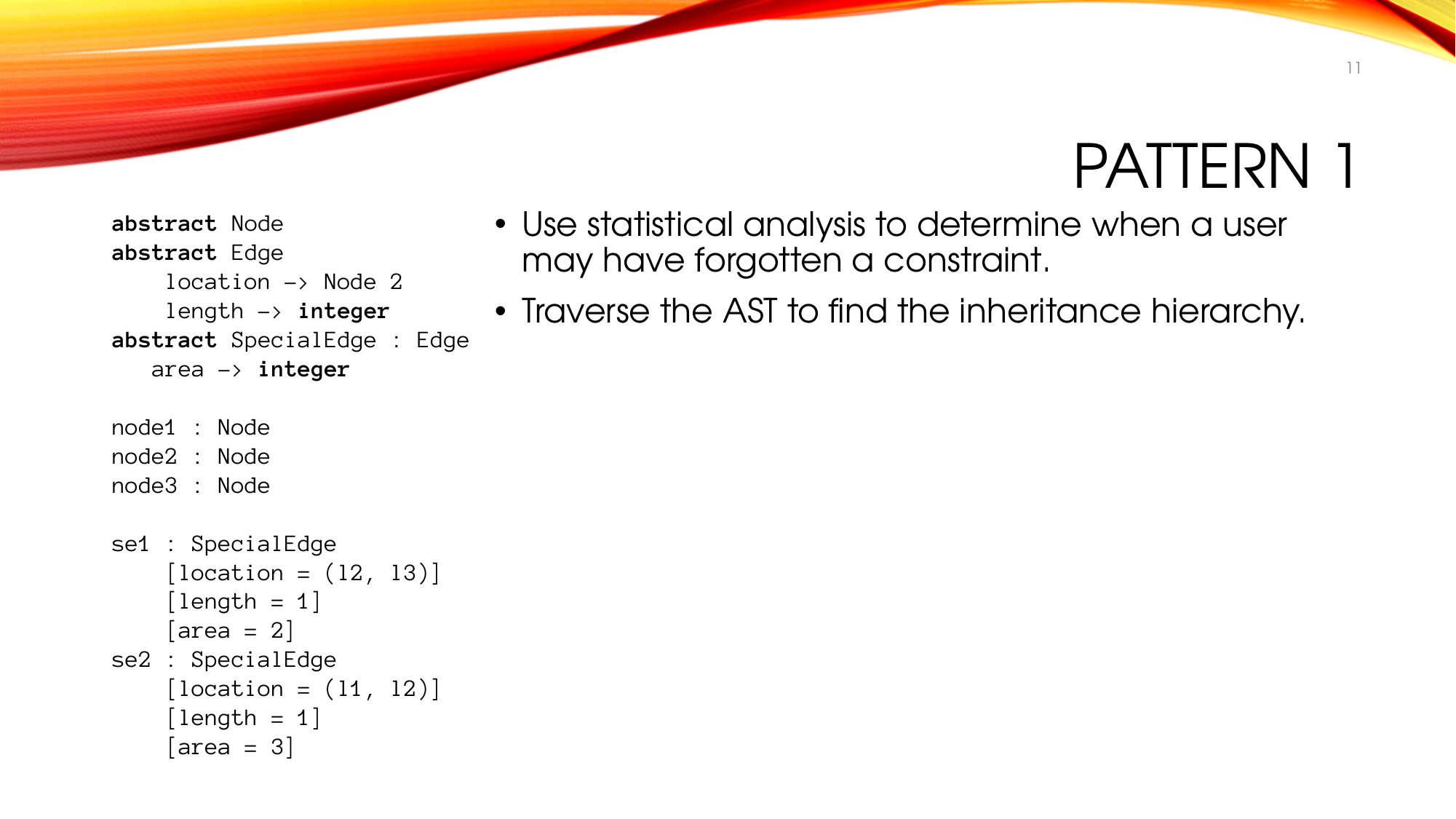

11
# Pattern 1
abstract Node
abstract Edge
    location -> Node 2
    length -> integer
abstract SpecialEdge : Edge
   area -> integer

node1 : Node
node2 : Node
node3 : Node

se1 : SpecialEdge
    [location = (l2, l3)]
    [length = 1]
    [area = 2]
se2 : SpecialEdge
    [location = (l1, l2)]
    [length = 1]
    [area = 3]
Use statistical analysis to determine when a user may have forgotten a constraint.
Traverse the AST to find the inheritance hierarchy.